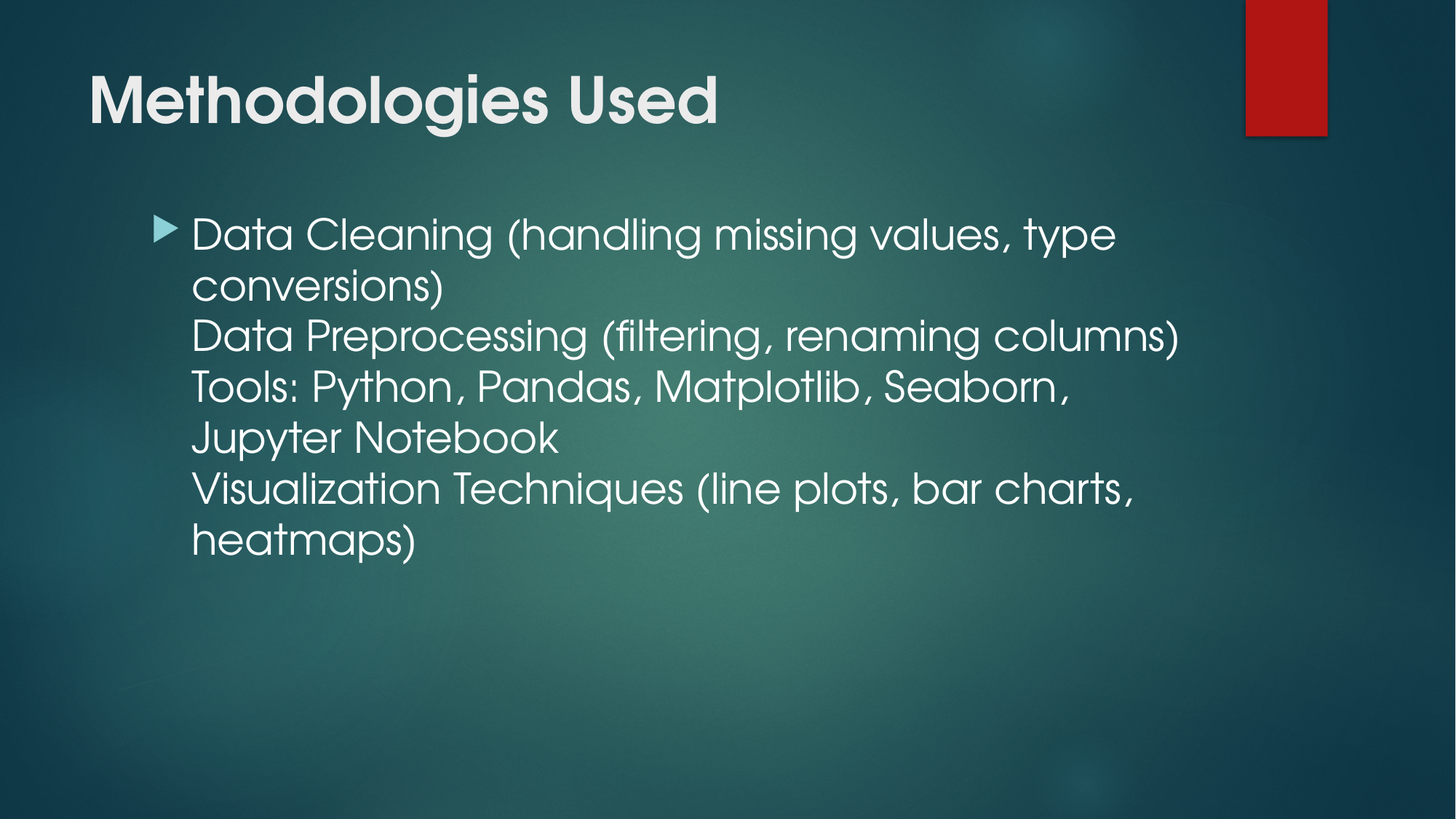

# Methodologies Used
Data Cleaning (handling missing values, type conversions)
Data Preprocessing (filtering, renaming columns)
Tools: Python, Pandas, Matplotlib, Seaborn, Jupyter Notebook
Visualization Techniques (line plots, bar charts, heatmaps)